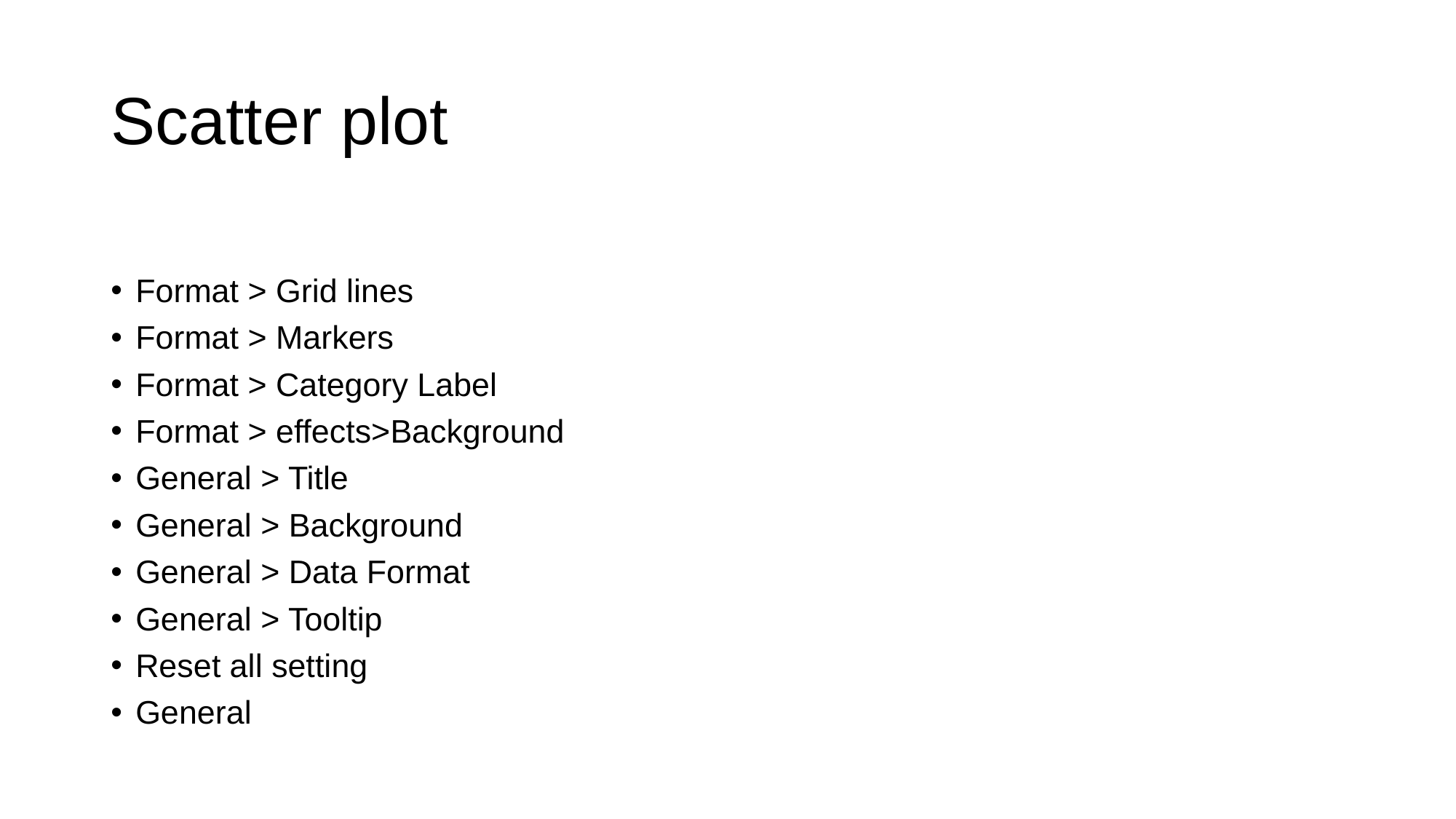

# Scatter plot

Format > Grid lines
Format > Markers
Format > Category Label
Format > effects>Background
General > Title
General > Background
General > Data Format
General > Tooltip
Reset all setting
General